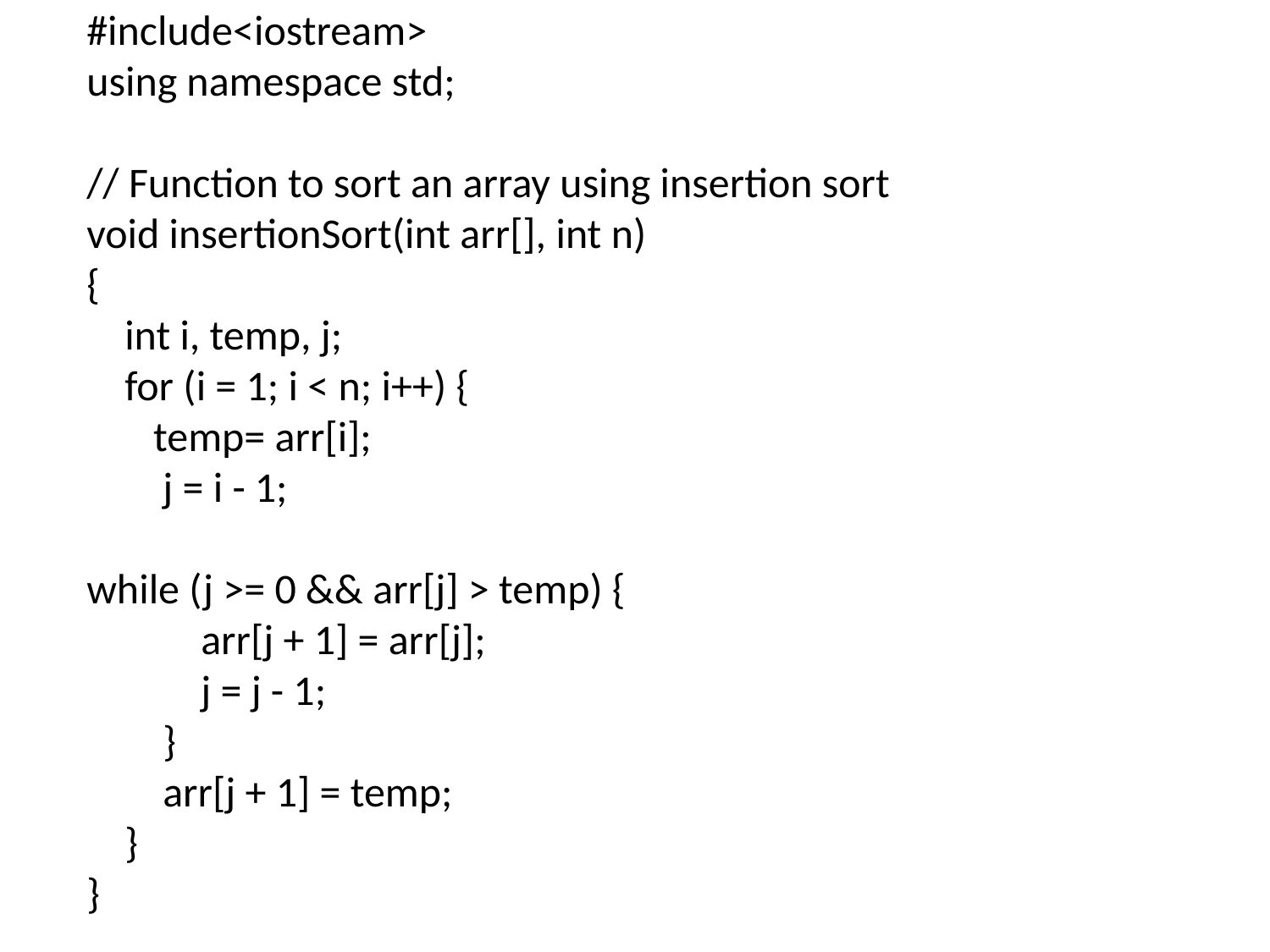

#include<iostream>
using namespace std;

// Function to sort an array using insertion sort
void insertionSort(int arr[], int n)
{
    int i, temp, j;
    for (i = 1; i < n; i++) {
       temp= arr[i];
        j = i - 1;

while (j >= 0 && arr[j] > temp) {
            arr[j + 1] = arr[j];
            j = j - 1;
        }
        arr[j + 1] = temp;
    }
}